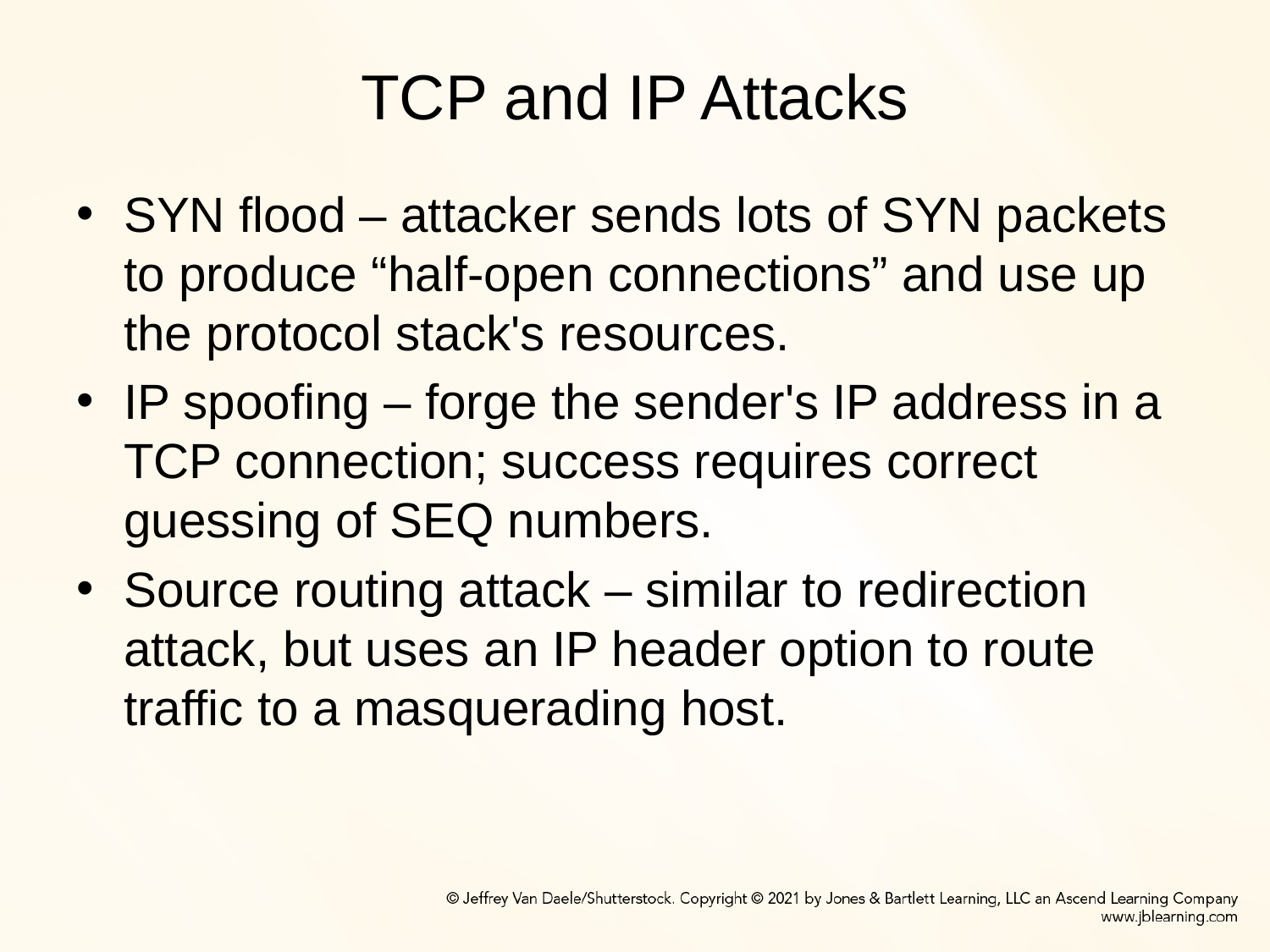

# TCP and IP Attacks
SYN flood – attacker sends lots of SYN packets to produce “half-open connections” and use up the protocol stack's resources.
IP spoofing – forge the sender's IP address in a TCP connection; success requires correct guessing of SEQ numbers.
Source routing attack – similar to redirection attack, but uses an IP header option to route traffic to a masquerading host.